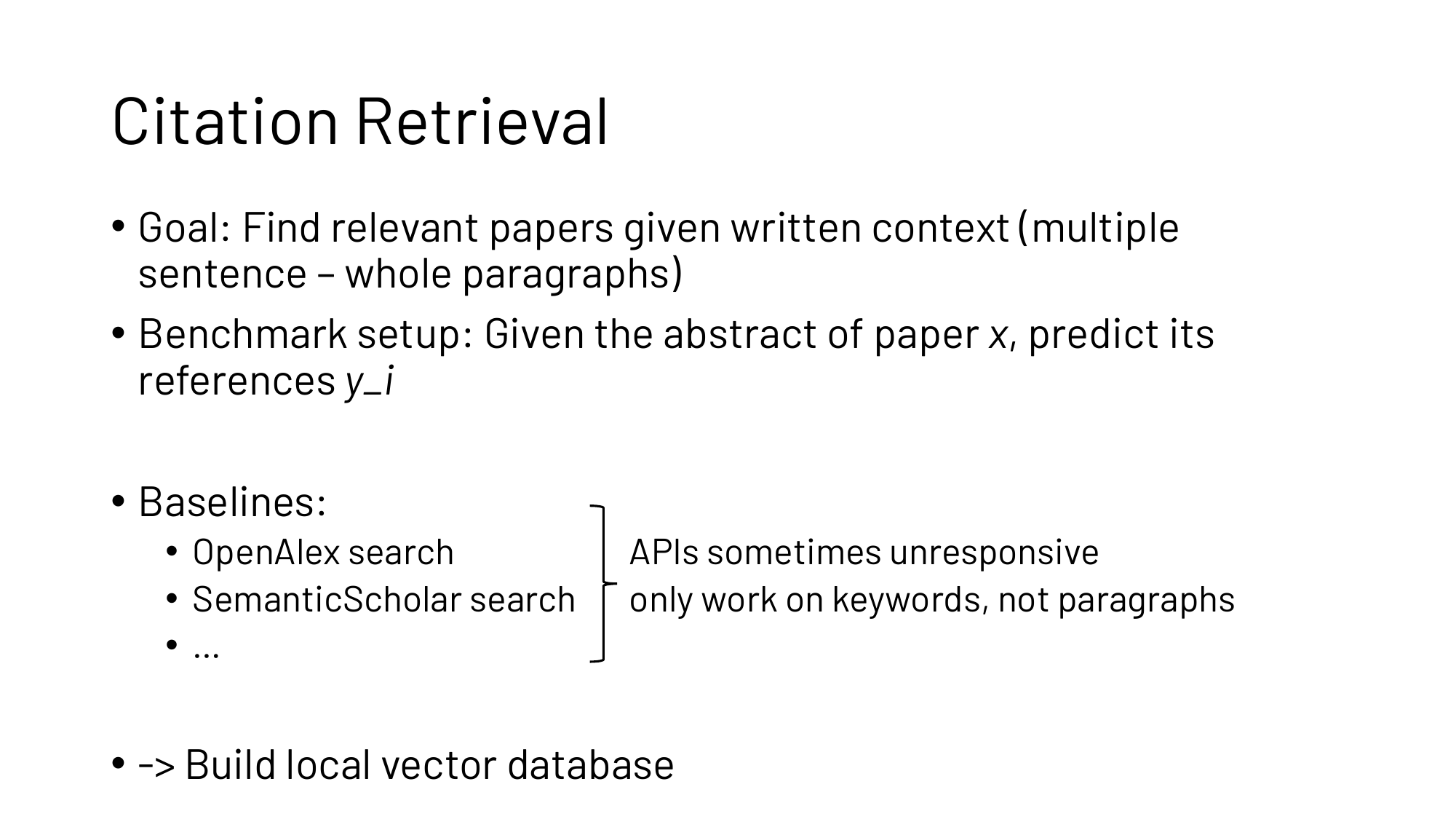

# Citation Retrieval
Goal: Find relevant papers given written context (multiple sentence – whole paragraphs)
Benchmark setup: Given the abstract of paper x, predict its references y_i

Baselines:
OpenAlex search		APIs sometimes unresponsive
SemanticScholar search	only work on keywords, not paragraphs
…

-> Build local vector database